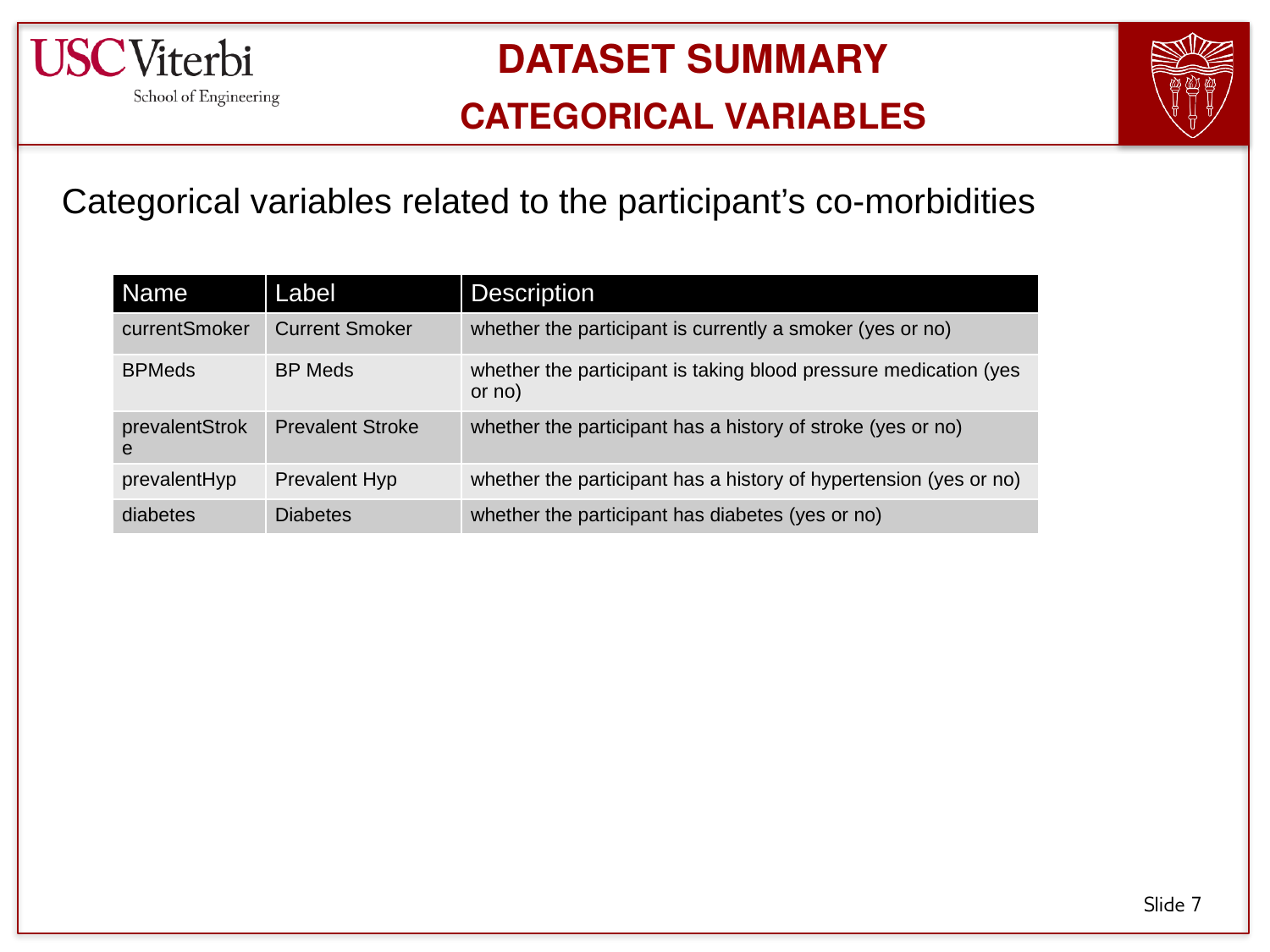

# Dataset Summary
Categorical Variables
Categorical variables related to the participant’s co-morbidities

| Name | Label | Description |
| --- | --- | --- |
| currentSmoker | Current Smoker | whether the participant is currently a smoker (yes or no) |
| BPMeds | BP Meds | whether the participant is taking blood pressure medication (yes or no) |
| prevalentStroke | Prevalent Stroke | whether the participant has a history of stroke (yes or no) |
| prevalentHyp | Prevalent Hyp | whether the participant has a history of hypertension (yes or no) |
| diabetes | Diabetes | whether the participant has diabetes (yes or no) |